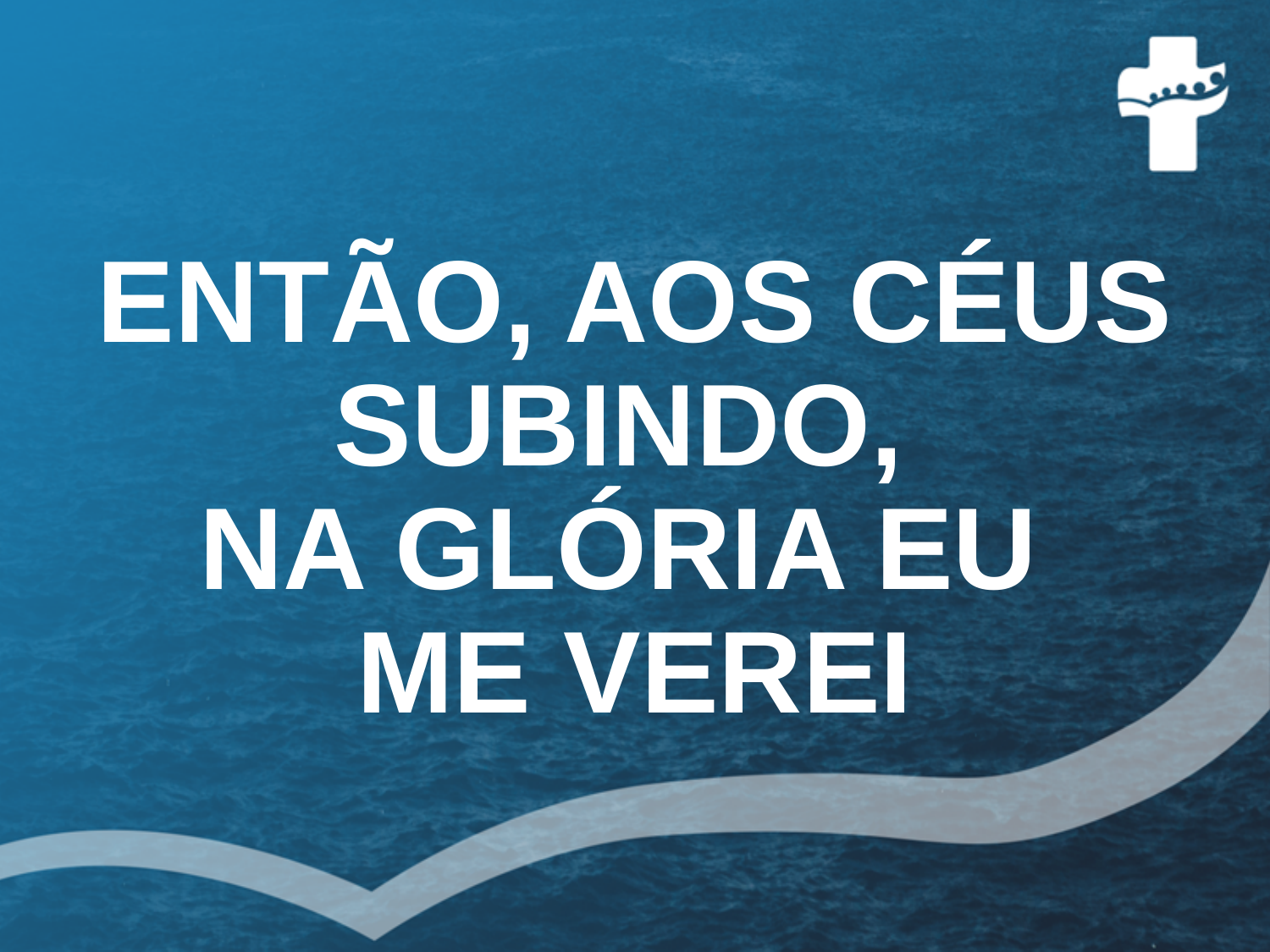

ENTÃO, AOS CÉUS SUBINDO,
NA GLÓRIA EU
ME VEREI